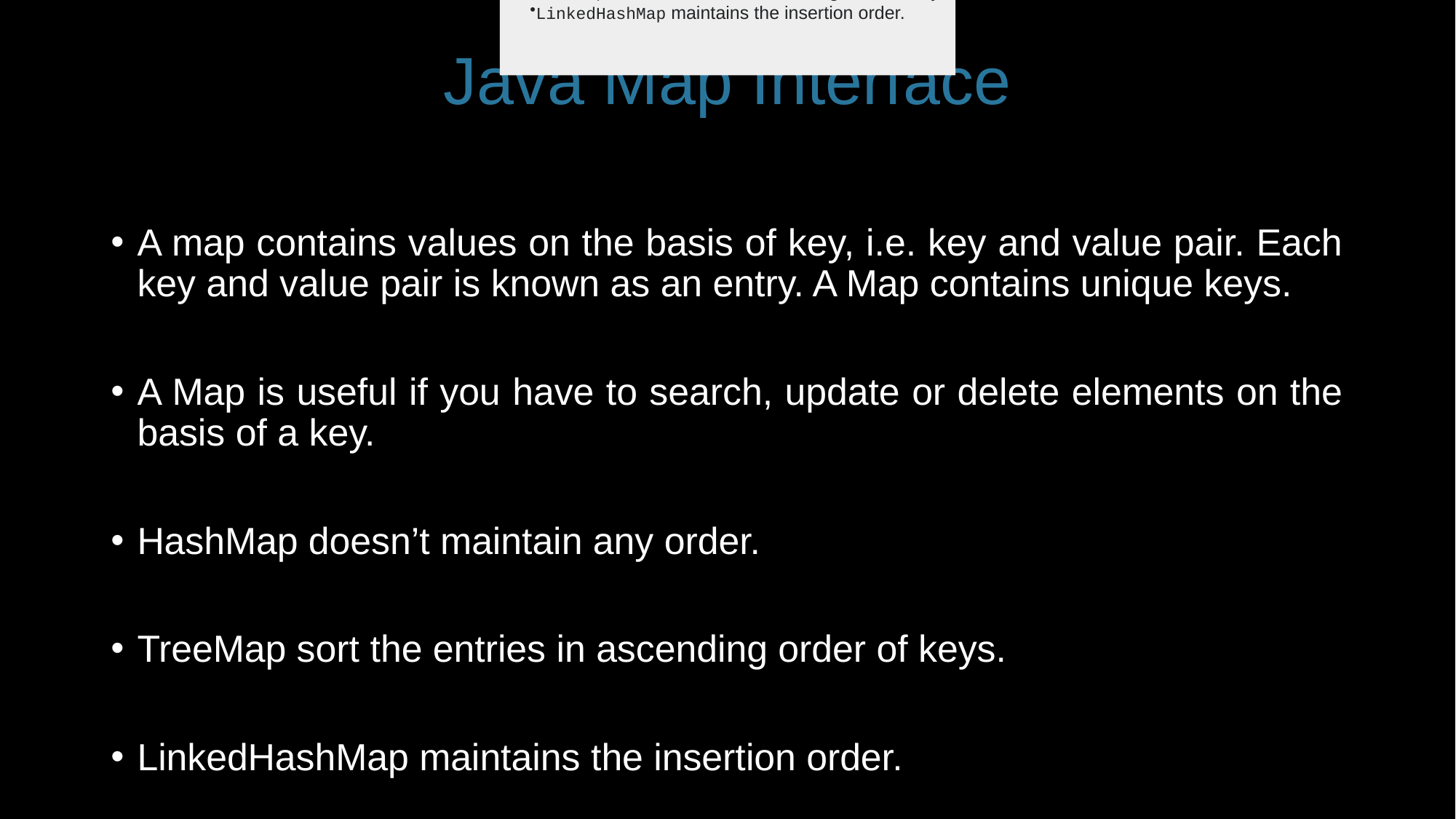

HashMap doesn’t maintain any order.
TreeMap sort the entries in ascending order of keys.
LinkedHashMap maintains the insertion order.

# Java Map Interface
A map contains values on the basis of key, i.e. key and value pair. Each key and value pair is known as an entry. A Map contains unique keys.

A Map is useful if you have to search, update or delete elements on the basis of a key.

HashMap doesn’t maintain any order.

TreeMap sort the entries in ascending order of keys.

LinkedHashMap maintains the insertion order.